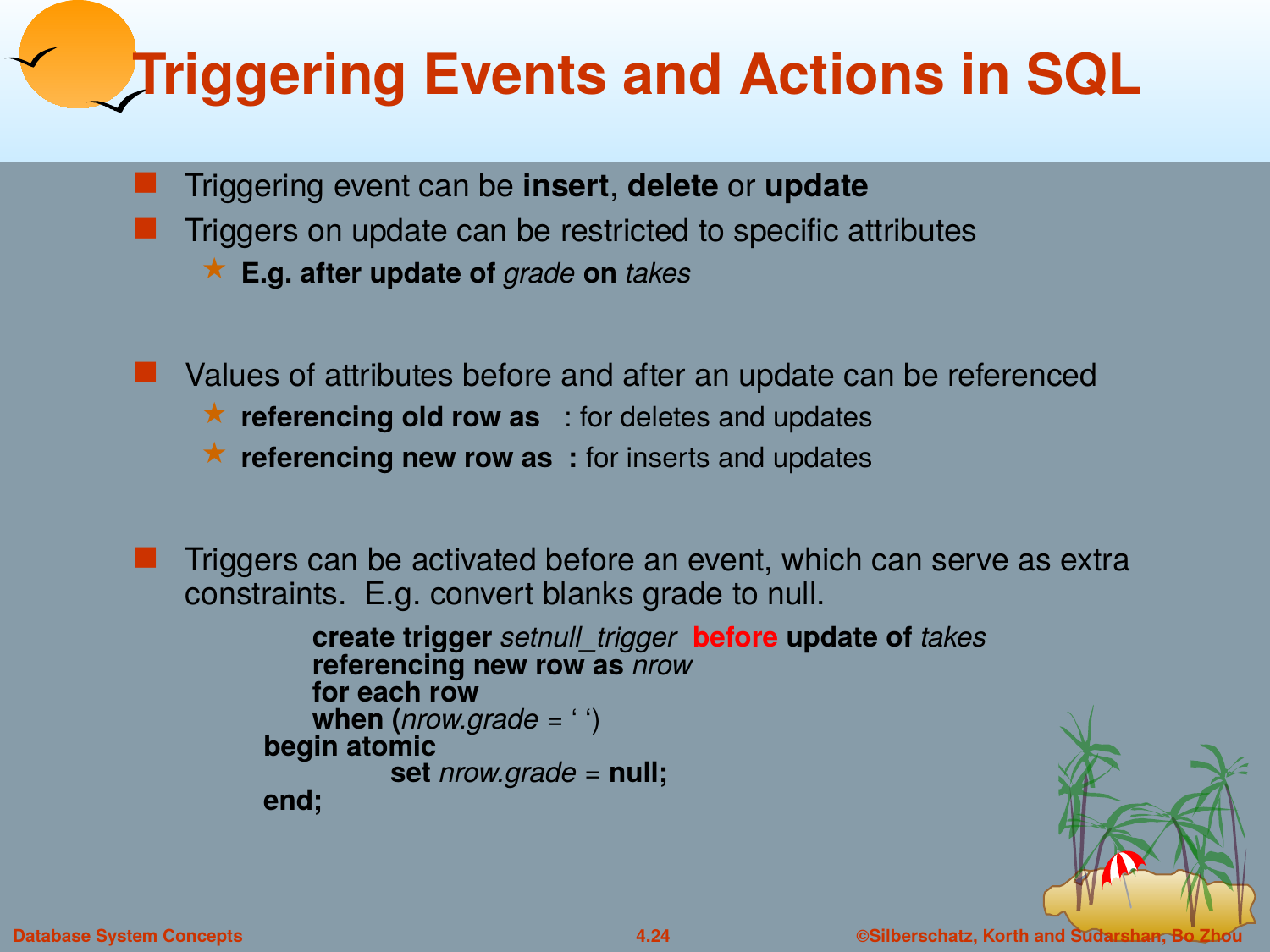

# Triggering Events and Actions in SQL
Triggering event can be insert, delete or update
Triggers on update can be restricted to specific attributes
E.g. after update of grade on takes

Values of attributes before and after an update can be referenced
referencing old row as   : for deletes and updates
referencing new row as  : for inserts and updates

Triggers can be activated before an event, which can serve as extra constraints.  E.g. convert blanks grade to null.
		create trigger setnull_trigger  before update of takes
	referencing new row as nrow
	for each row
	when (nrow.grade = ‘ ‘)
          begin atomic
	          set nrow.grade = null;
          end;